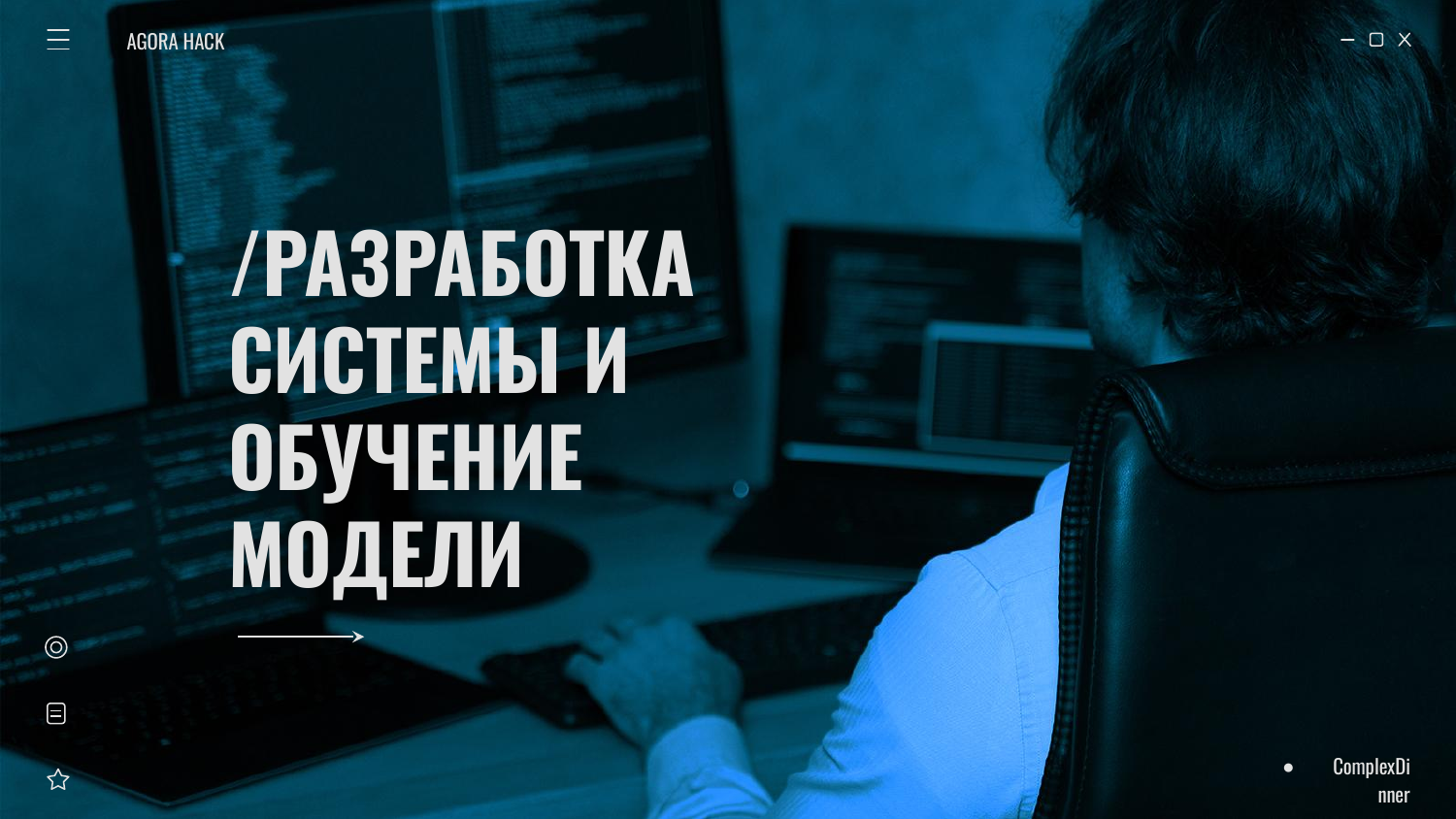

AGORA HACK

# /РАЗРАБОТКА СИСТЕМЫ И ОБУЧЕНИЕ МОДЕЛИ

ComplexDinner